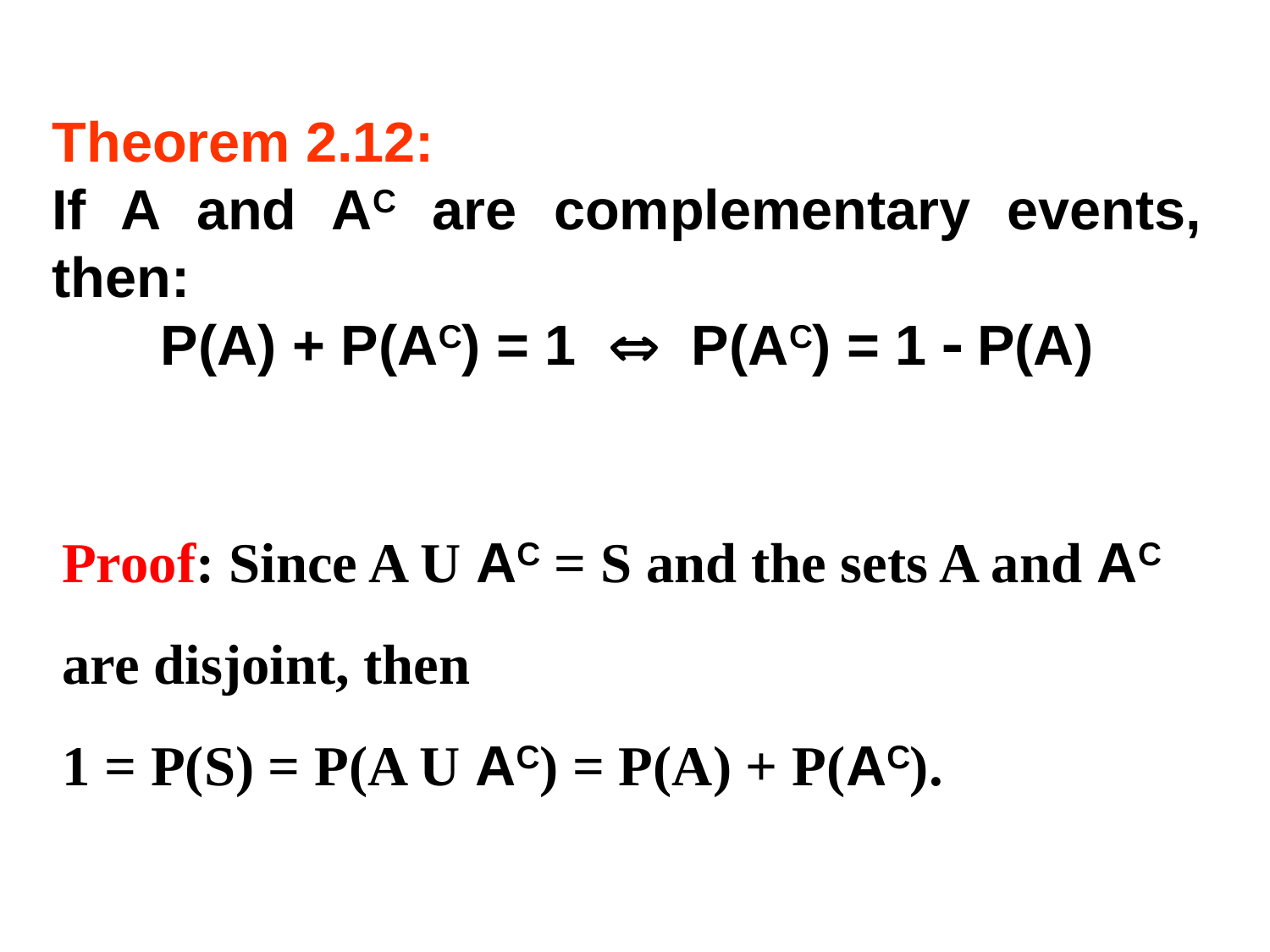

Theorem 2.12:
If A and AC are complementary events, then:
P(A) + P(AC) = 1  ⇔  P(AC) = 1 − P(A)

Proof: Since A U AC = S and the sets A and AC are disjoint, then
1 = P(S) = P(A U AC) = P(A) + P(AC).